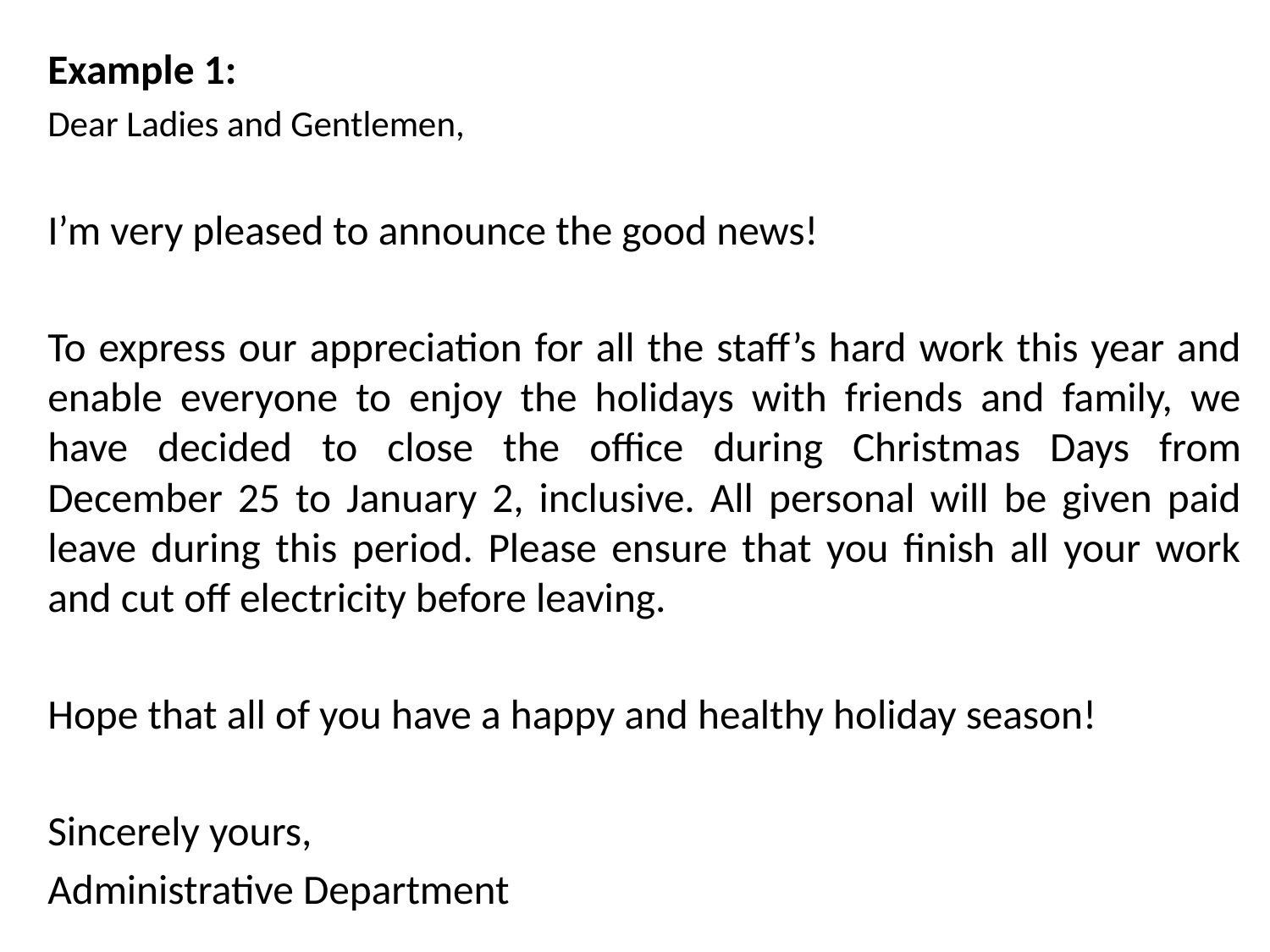

Example 1:
Dear Ladies and Gentlemen,

I’m very pleased to announce the good news!

To express our appreciation for all the staff’s hard work this year and enable everyone to enjoy the holidays with friends and family, we have decided to close the office during Christmas Days from December 25 to January 2, inclusive. All personal will be given paid leave during this period. Please ensure that you finish all your work and cut off electricity before leaving.

Hope that all of you have a happy and healthy holiday season!

Sincerely yours,
Administrative Department